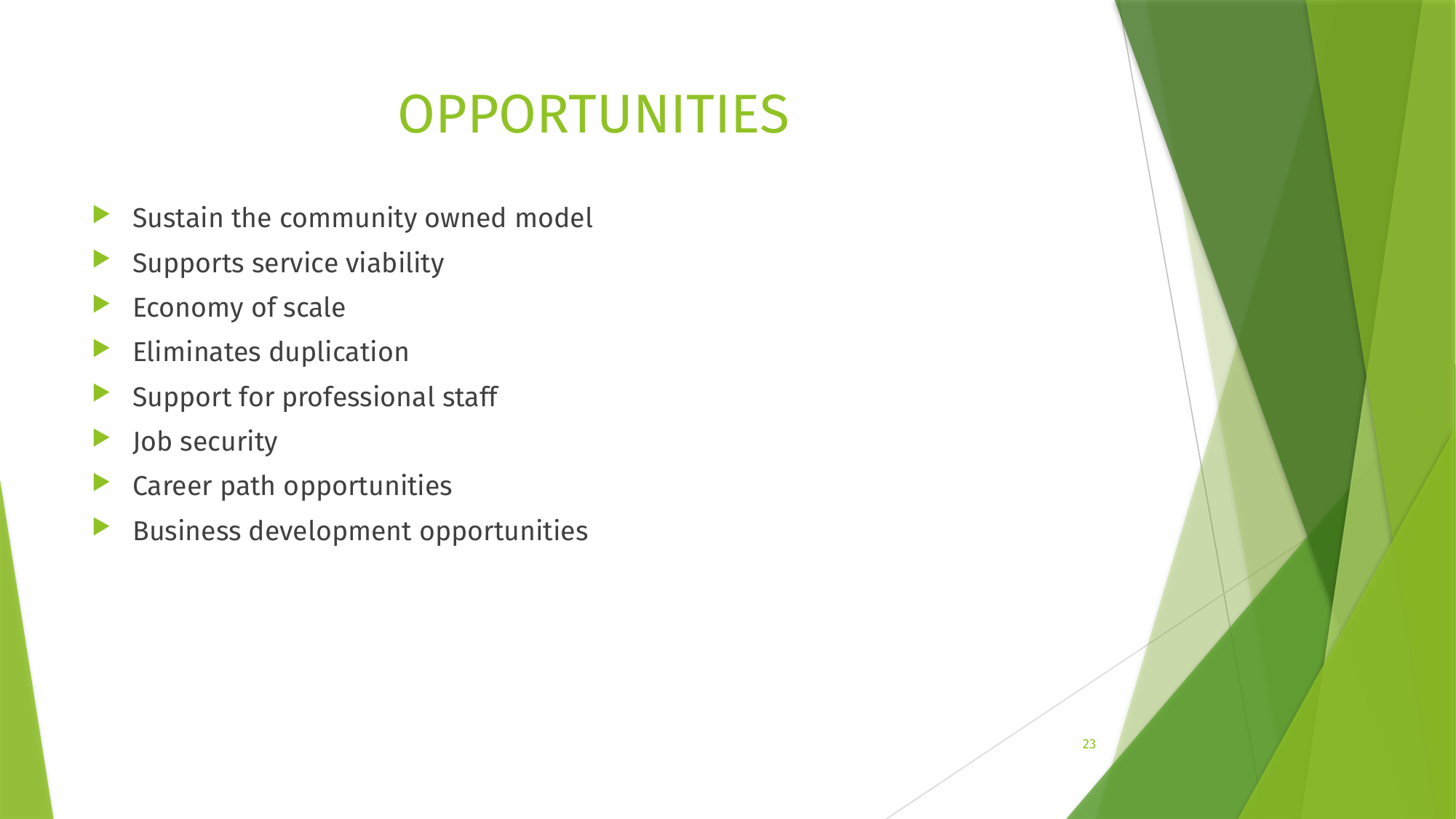

# OPPORTUNITIES
Sustain the community owned model
Supports service viability
Economy of scale
Eliminates duplication
Support for professional staff
Job security
Career path opportunities
Business development opportunities

23